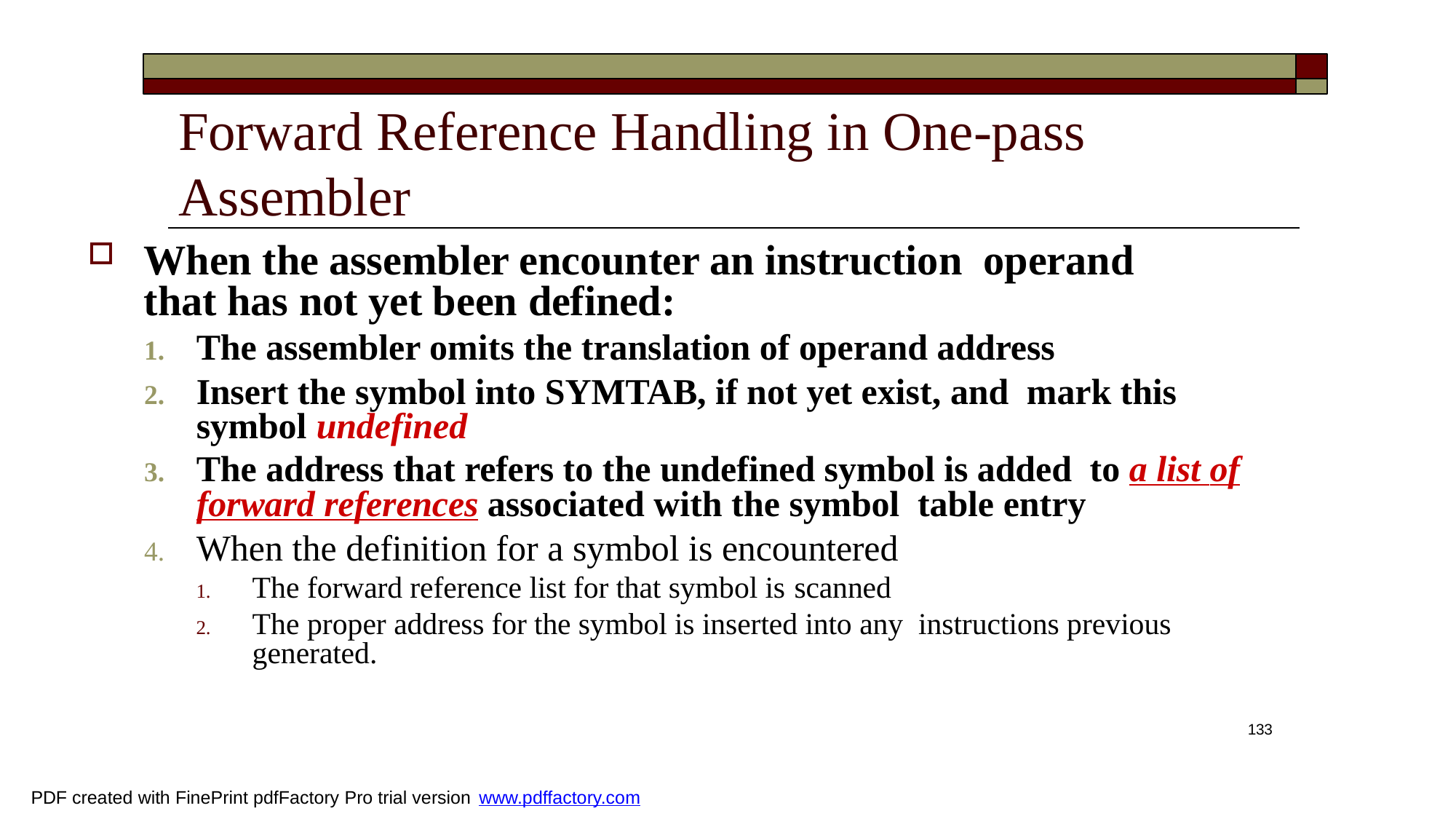

# Forward Reference Handling in One-pass  Assembler

When the assembler encounter an instruction  operand that has not yet been defined:
The assembler omits the translation of operand address
Insert the symbol into SYMTAB, if not yet exist, and  mark this symbol undefined
The address that refers to the undefined symbol is added  to a list of forward references associated with the symbol  table entry
When the definition for a symbol is encountered
The forward reference list for that symbol is scanned
The proper address for the symbol is inserted into any  instructions previous generated.
133
PDF created with FinePrint pdfFactory Pro trial version www.pdffactory.com